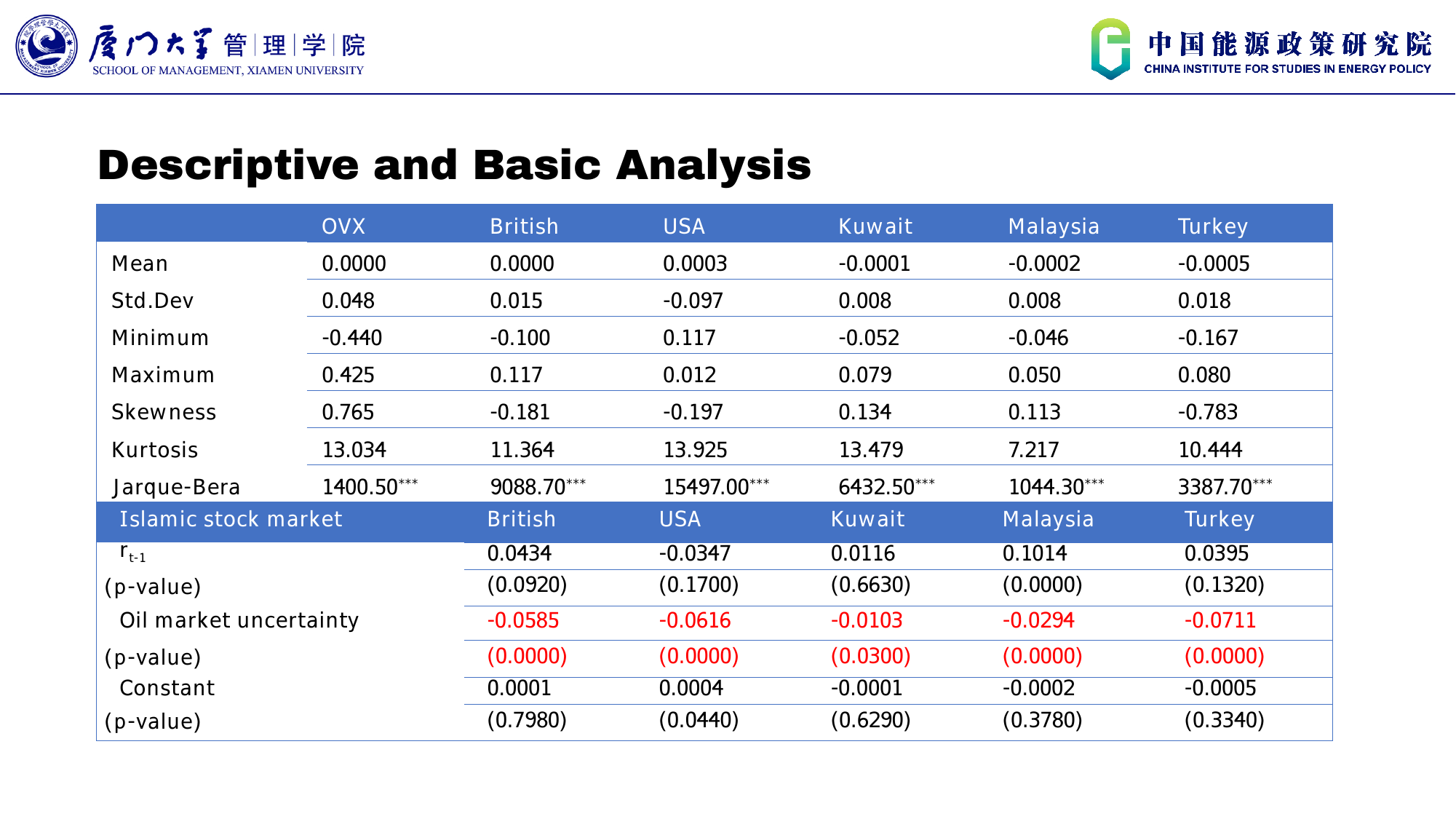

Descriptive and Basic Analysis
|  | OVX | British | USA | Kuwait | Malaysia | Turkey |
| --- | --- | --- | --- | --- | --- | --- |
| Mean | 0.0000 | 0.0000 | 0.0003 | -0.0001 | -0.0002 | -0.0005 |
| Std.Dev | 0.048 | 0.015 | -0.097 | 0.008 | 0.008 | 0.018 |
| Minimum | -0.440 | -0.100 | 0.117 | -0.052 | -0.046 | -0.167 |
| Maximum | 0.425 | 0.117 | 0.012 | 0.079 | 0.050 | 0.080 |
| Skewness | 0.765 | -0.181 | -0.197 | 0.134 | 0.113 | -0.783 |
| Kurtosis | 13.034 | 11.364 | 13.925 | 13.479 | 7.217 | 10.444 |
| Jarque-Bera | 1400.50\*\*\* | 9088.70\*\*\* | 15497.00\*\*\* | 6432.50\*\*\* | 1044.30\*\*\* | 3387.70\*\*\* |
| Islamic stock market | British | USA | Kuwait | Malaysia | Turkey |
| --- | --- | --- | --- | --- | --- |
| rt-1 | 0.0434 | -0.0347 | 0.0116 | 0.1014 | 0.0395 |
| (p-value) | (0.0920) | (0.1700) | (0.6630) | (0.0000) | (0.1320) |
| Oil market uncertainty | -0.0585 | -0.0616 | -0.0103 | -0.0294 | -0.0711 |
| (p-value) | (0.0000) | (0.0000) | (0.0300) | (0.0000) | (0.0000) |
| Constant | 0.0001 | 0.0004 | -0.0001 | -0.0002 | -0.0005 |
| (p-value) | (0.7980) | (0.0440) | (0.6290) | (0.3780) | (0.3340) |